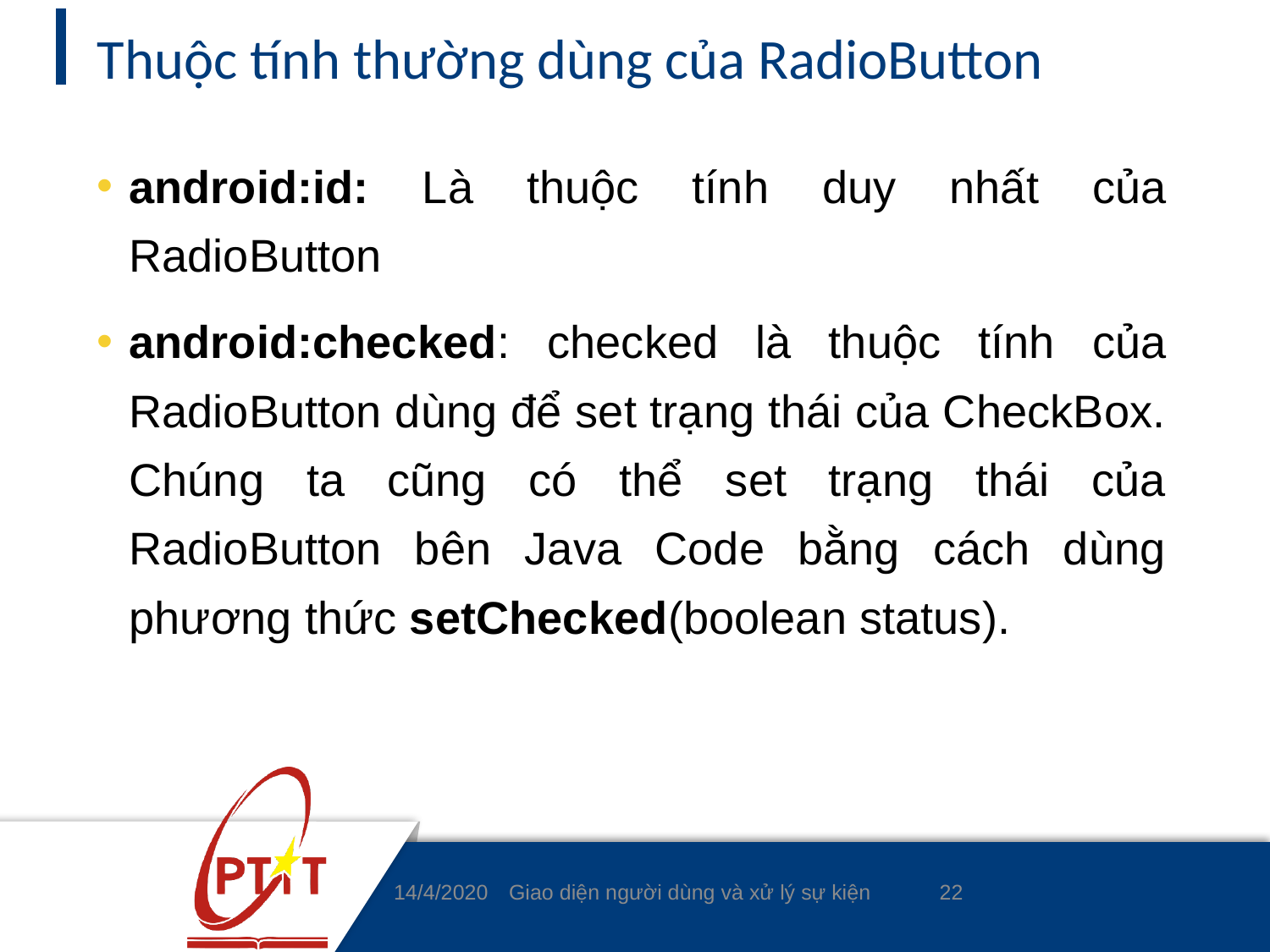

# Thuộc tính thường dùng của RadioButton
android:id: Là thuộc tính duy nhất của RadioButton
android:checked: checked là thuộc tính của RadioButton dùng để set trạng thái của CheckBox. Chúng ta cũng có thể set trạng thái của RadioButton bên Java Code bằng cách dùng phương thức setChecked(boolean status).

22
14/4/2020
Giao diện người dùng và xử lý sự kiện